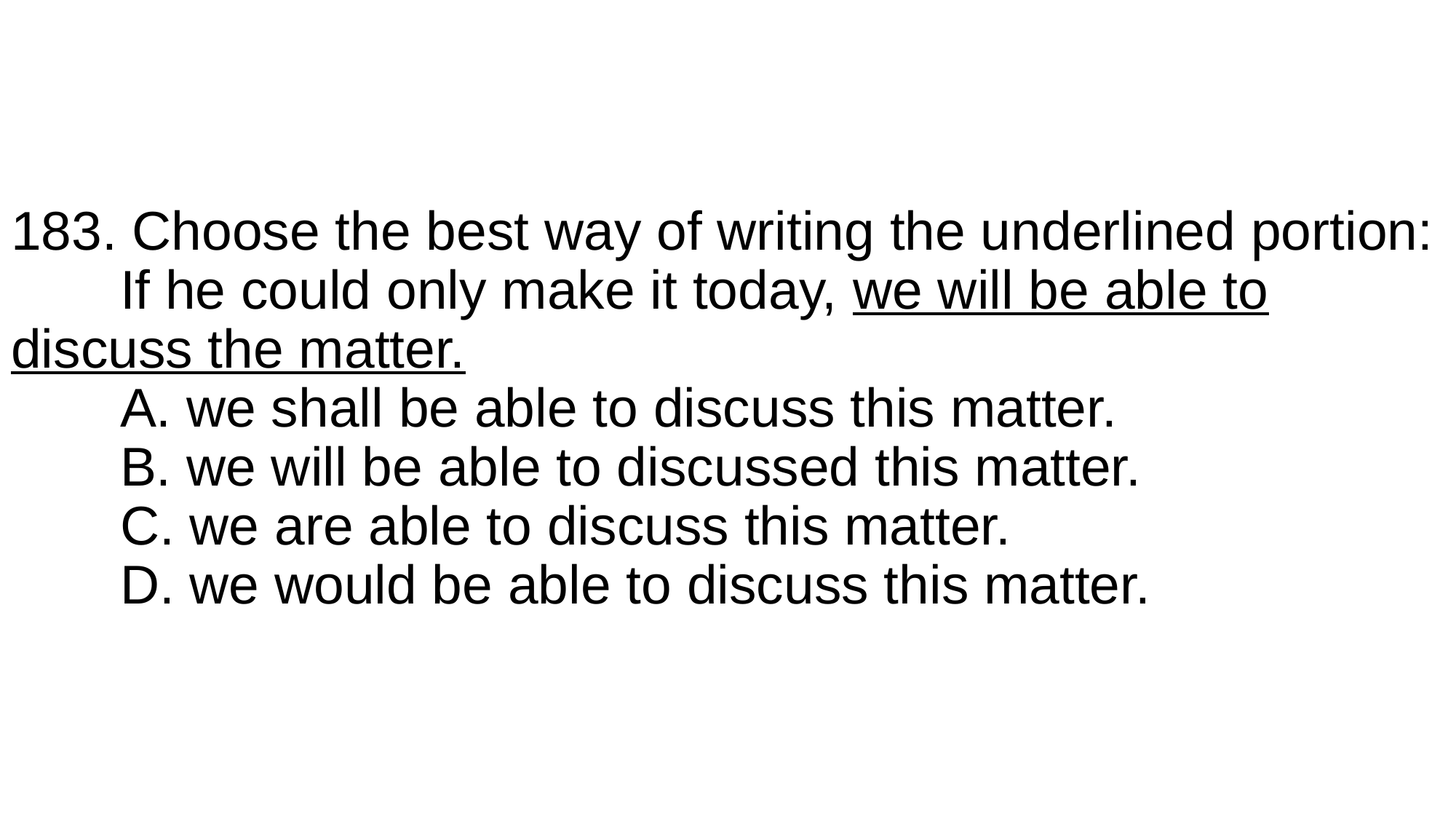

# 183. Choose the best way of writing the underlined portion: If he could only make it today, we will be able to discuss the matter. A. we shall be able to discuss this matter. B. we will be able to discussed this matter. C. we are able to discuss this matter. D. we would be able to discuss this matter.